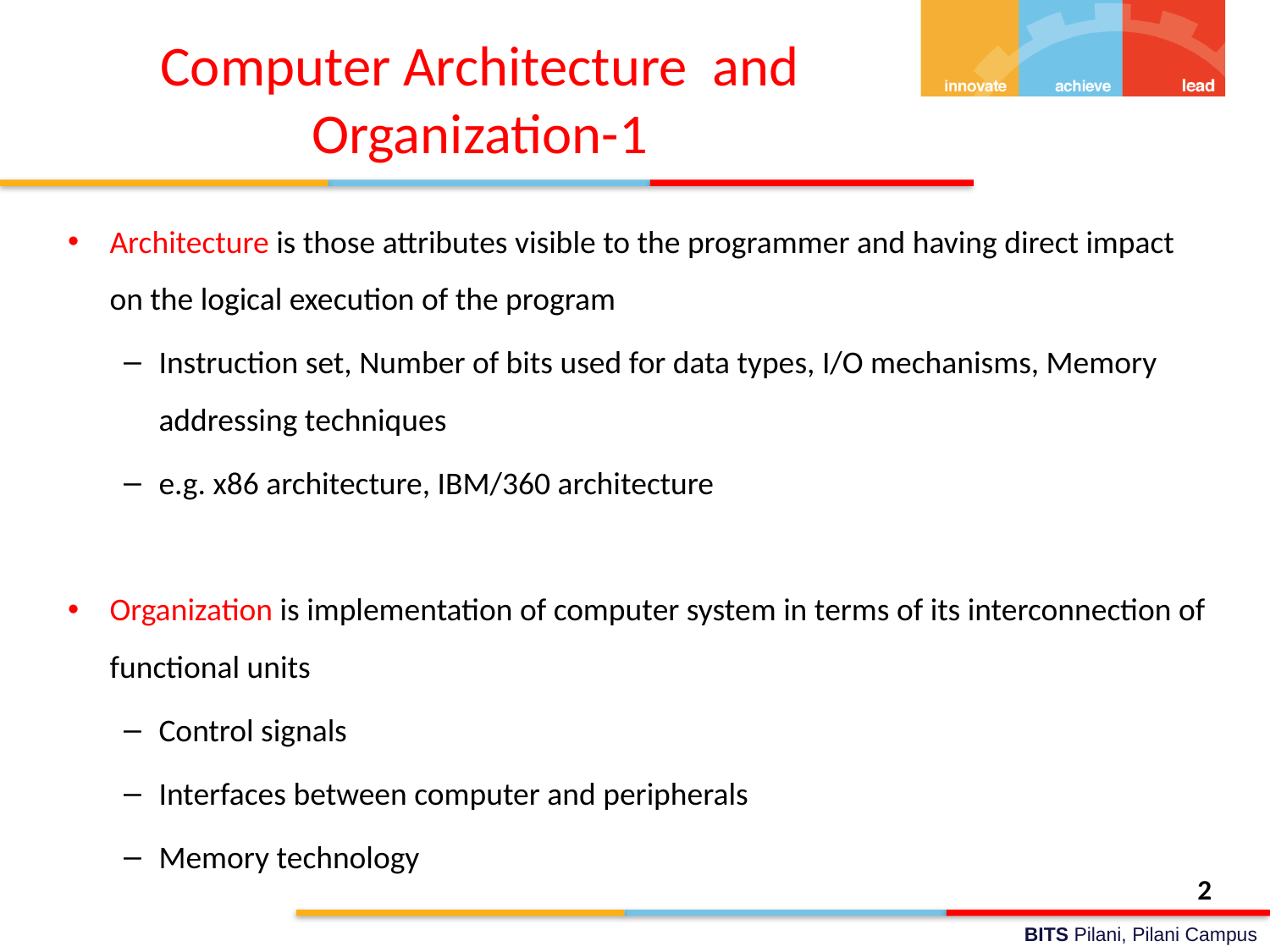

# Computer Architecture  and Organization-1
Architecture is those attributes visible to the programmer and having direct impact on the logical execution of the program
Instruction set, Number of bits used for data types, I/O mechanisms, Memory addressing techniques
e.g. x86 architecture, IBM/360 architecture

Organization is implementation of computer system in terms of its interconnection of functional units
Control signals
Interfaces between computer and peripherals
Memory technology
2